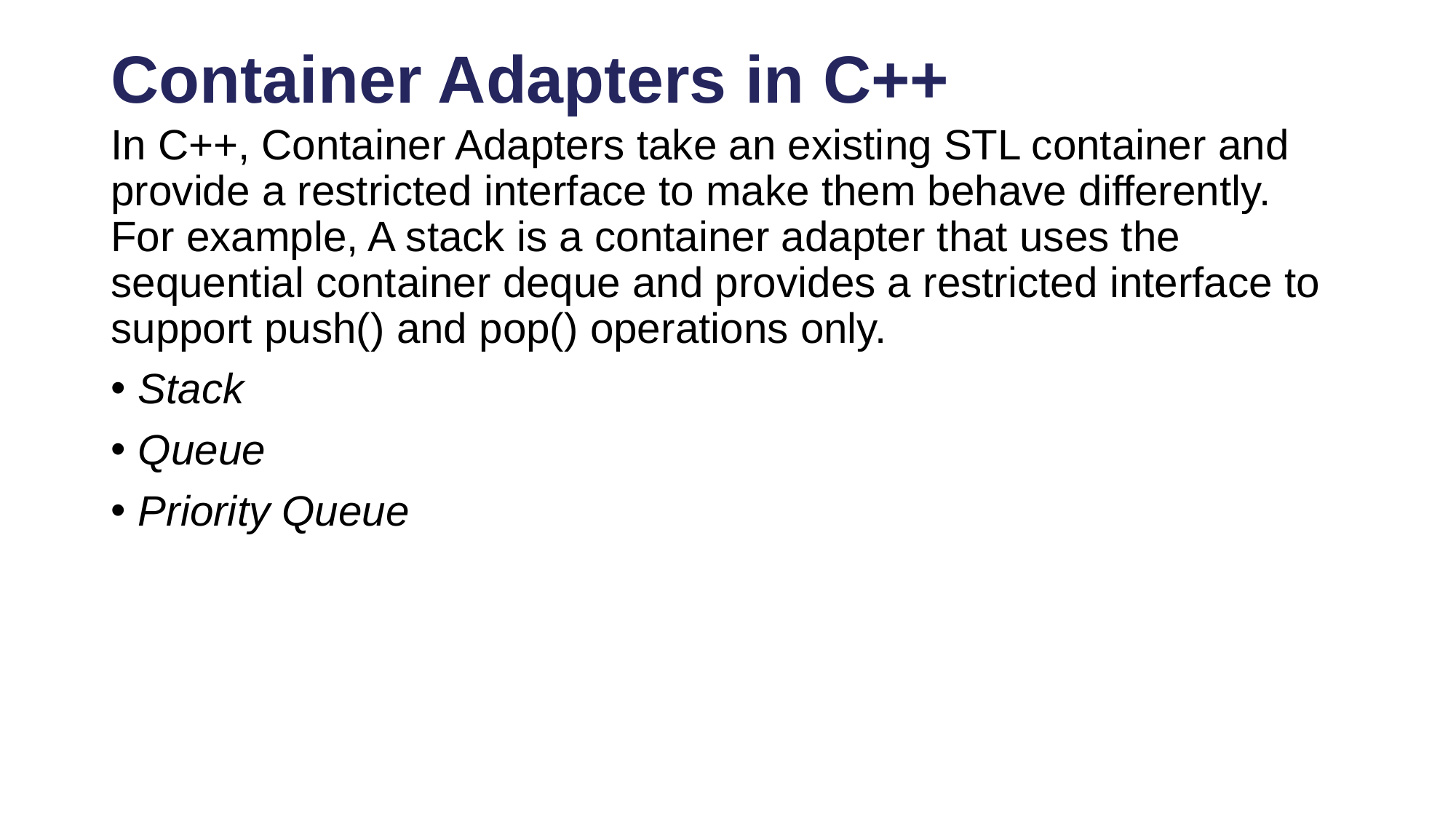

# Container Adapters in C++
In C++, Container Adapters take an existing STL container and provide a restricted interface to make them behave differently. For example, A stack is a container adapter that uses the sequential container deque and provides a restricted interface to support push() and pop() operations only.
Stack
Queue
Priority Queue